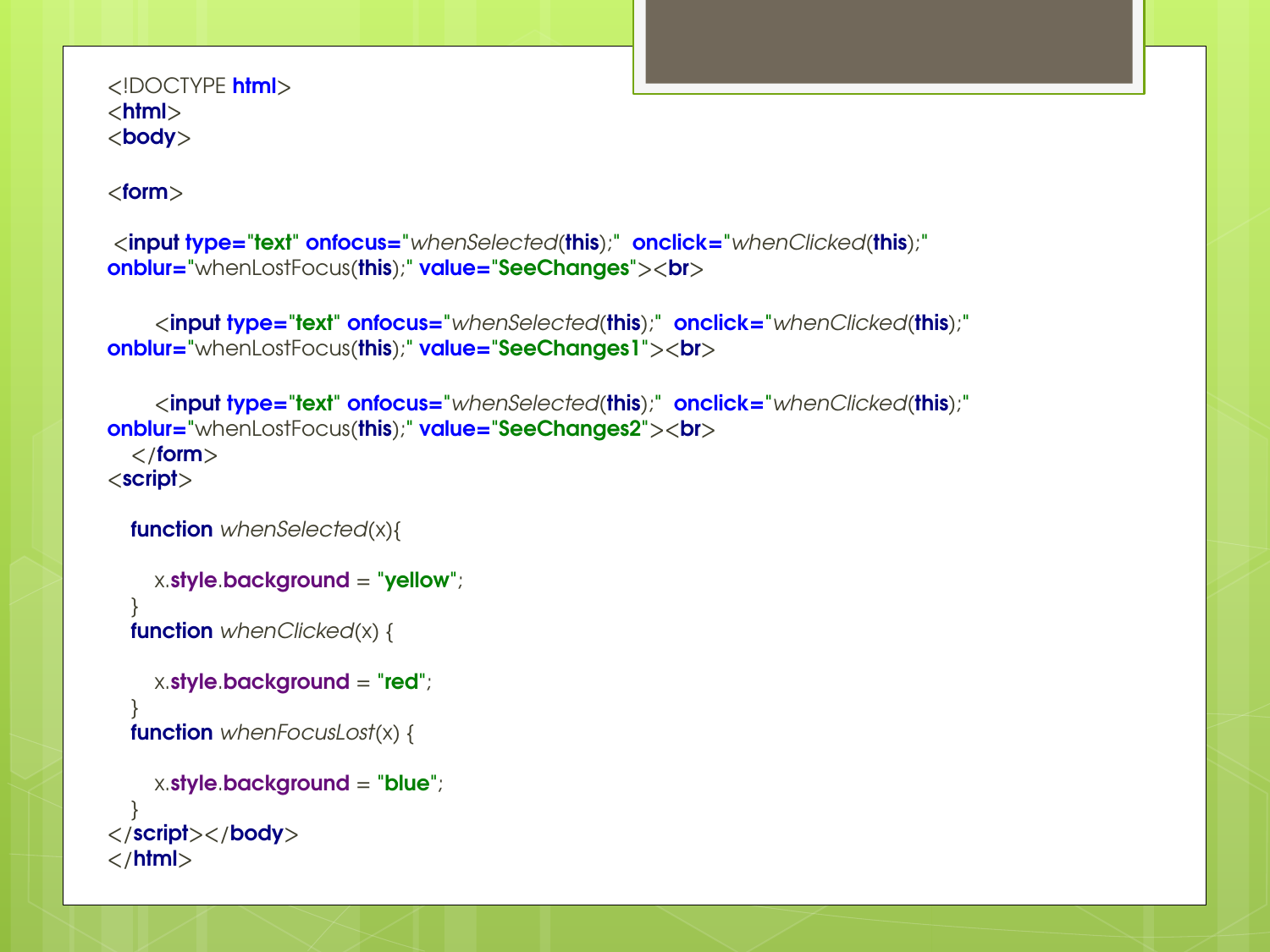

<!DOCTYPE html>
<html>
<body>
<form>
 <input type="text" onfocus="whenSelected(this);"  onclick="whenClicked(this);" onblur="whenLostFocus(this);" value="SeeChanges"><br>
        <input type="text" onfocus="whenSelected(this);"  onclick="whenClicked(this);" onblur="whenLostFocus(this);" value="SeeChanges1"><br>
        <input type="text" onfocus="whenSelected(this);"  onclick="whenClicked(this);" onblur="whenLostFocus(this);" value="SeeChanges2"><br>
    </form>
<script>
    function whenSelected(x){
        x.style.background = "yellow";
    }
    function whenClicked(x) {
        x.style.background = "red";
    }
    function whenFocusLost(x) {
        x.style.background = "blue";
    }
</script></body>
</html>